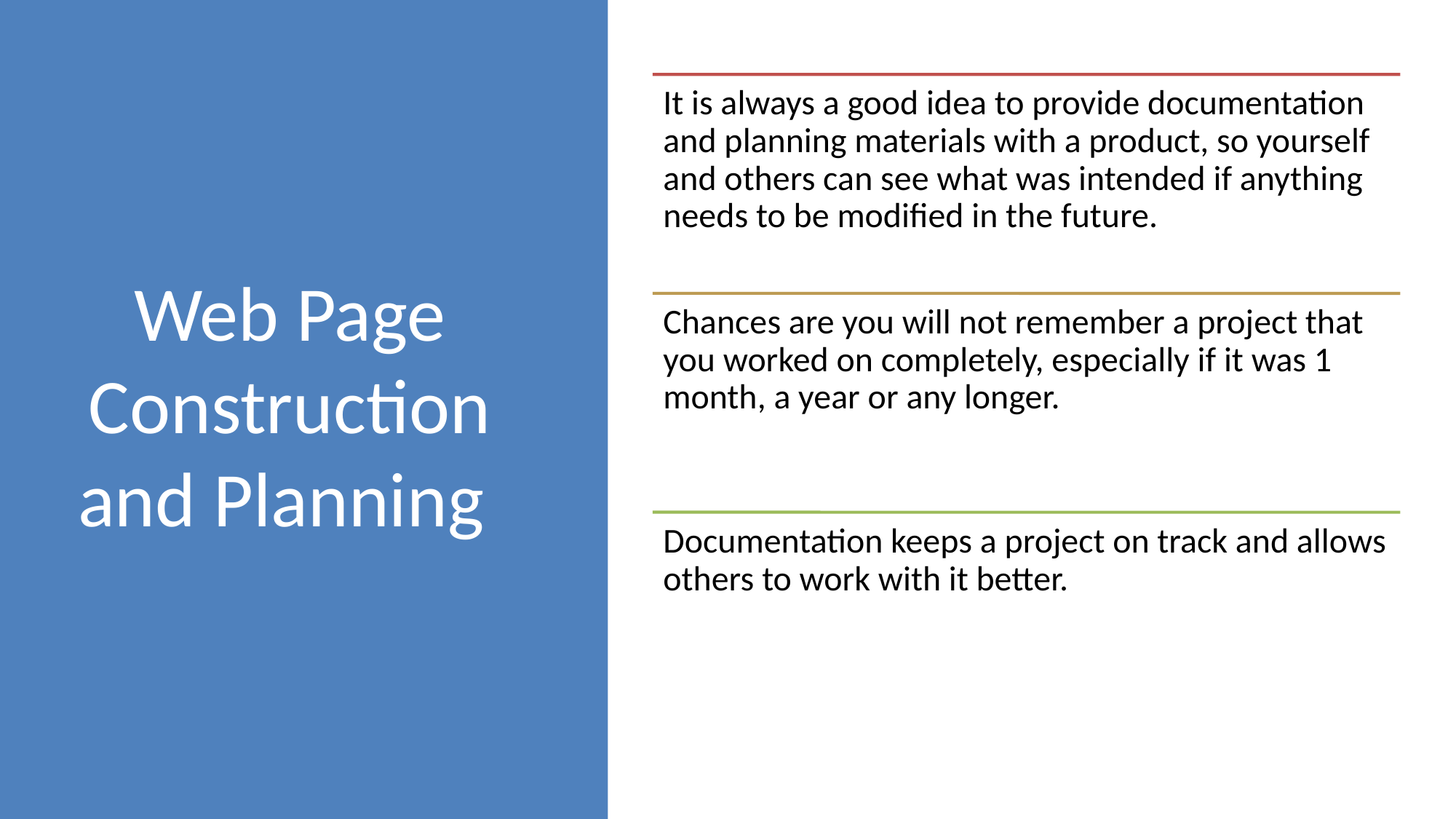

# Web Page Construction and Planning
It is always a good idea to provide documentation and planning materials with a product, so yourself and others can see what was intended if anything needs to be modified in the future.
Chances are you will not remember a project that you worked on completely, especially if it was 1 month, a year or any longer.
Documentation keeps a project on track and allows others to work with it better.